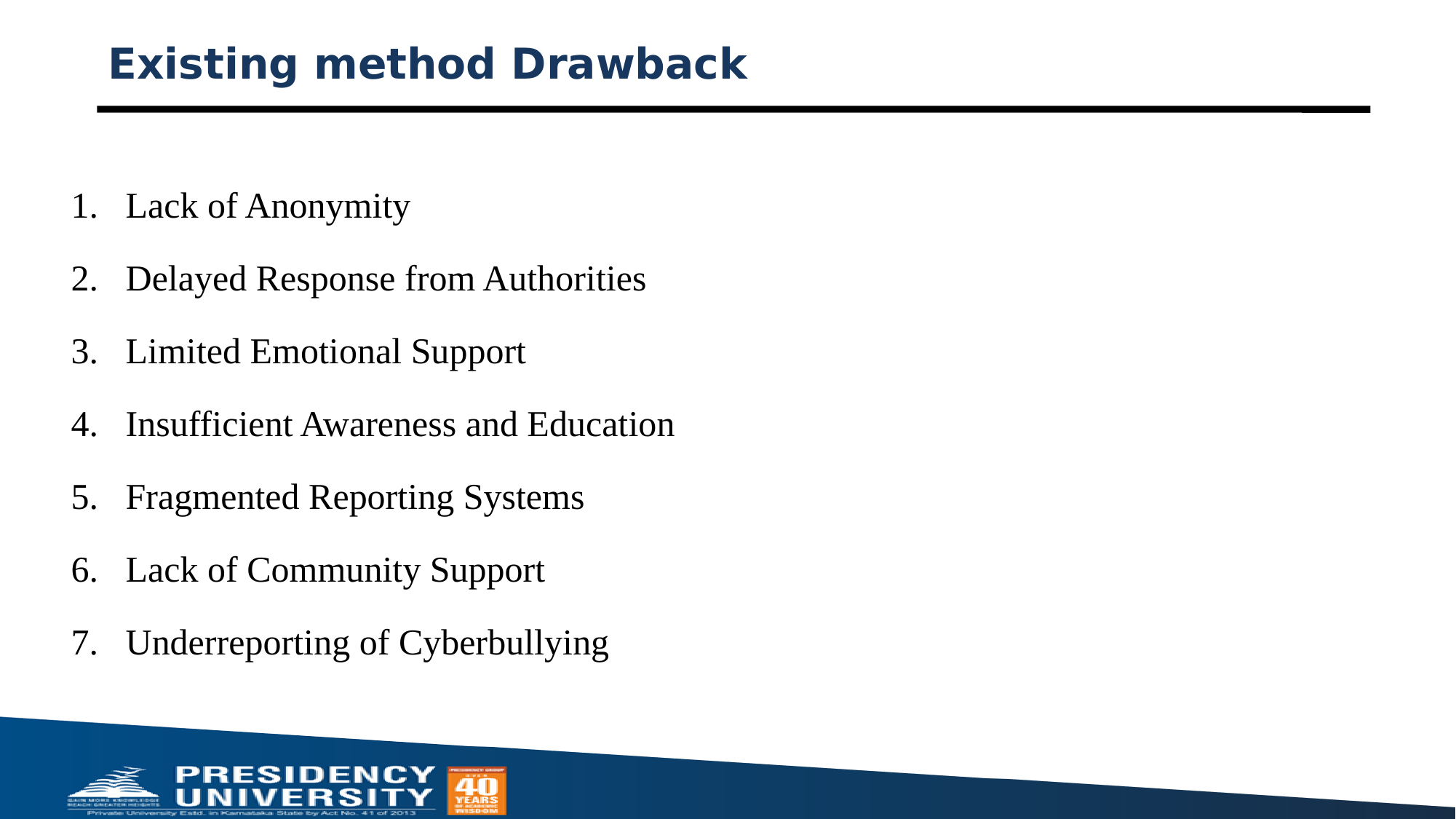

# Existing method Drawback
Lack of Anonymity
Delayed Response from Authorities
Limited Emotional Support
Insufficient Awareness and Education
Fragmented Reporting Systems
Lack of Community Support
Underreporting of Cyberbullying